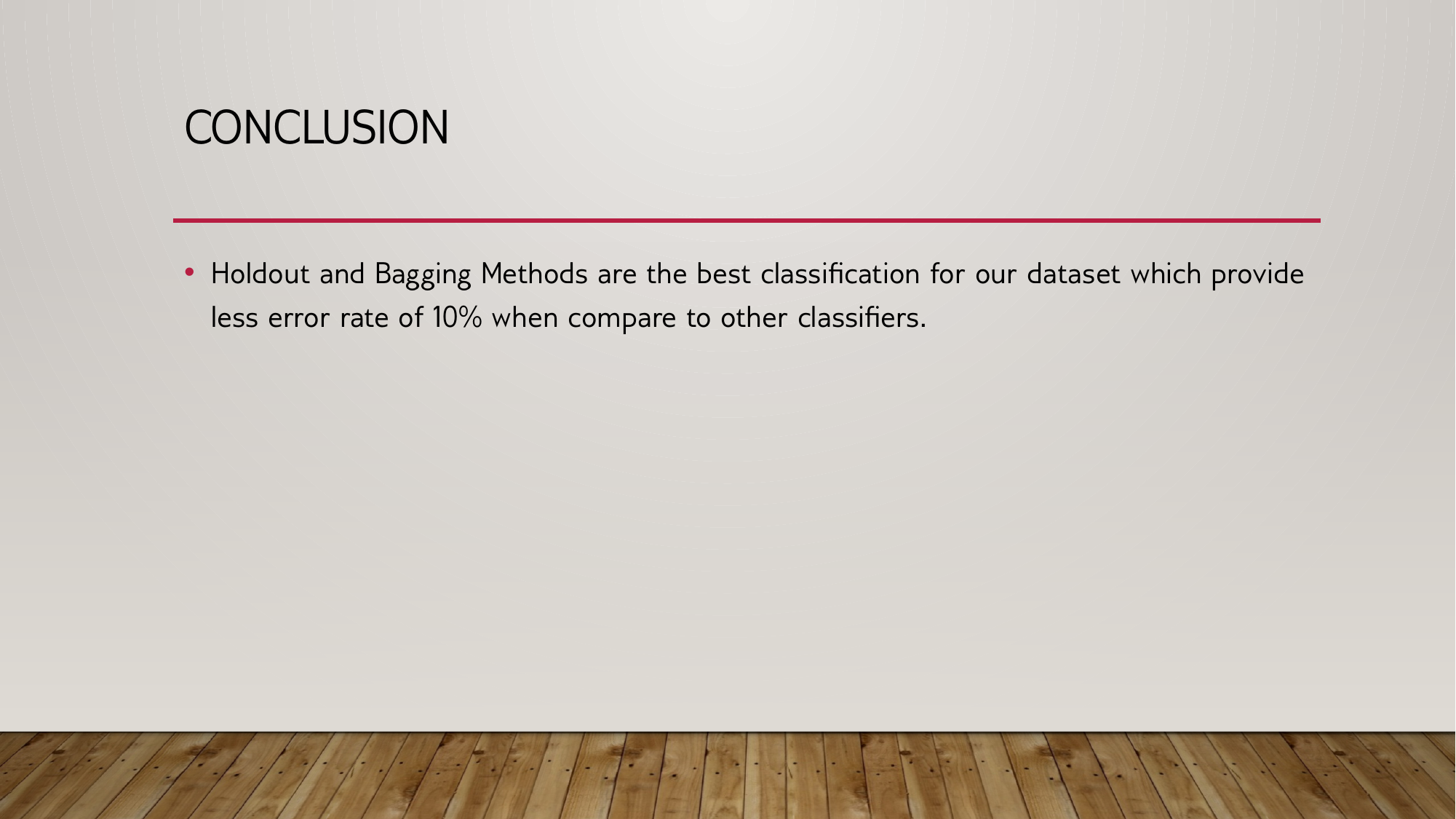

# Conclusion
Holdout and Bagging Methods are the best classification for our dataset which provide less error rate of 10% when compare to other classifiers.